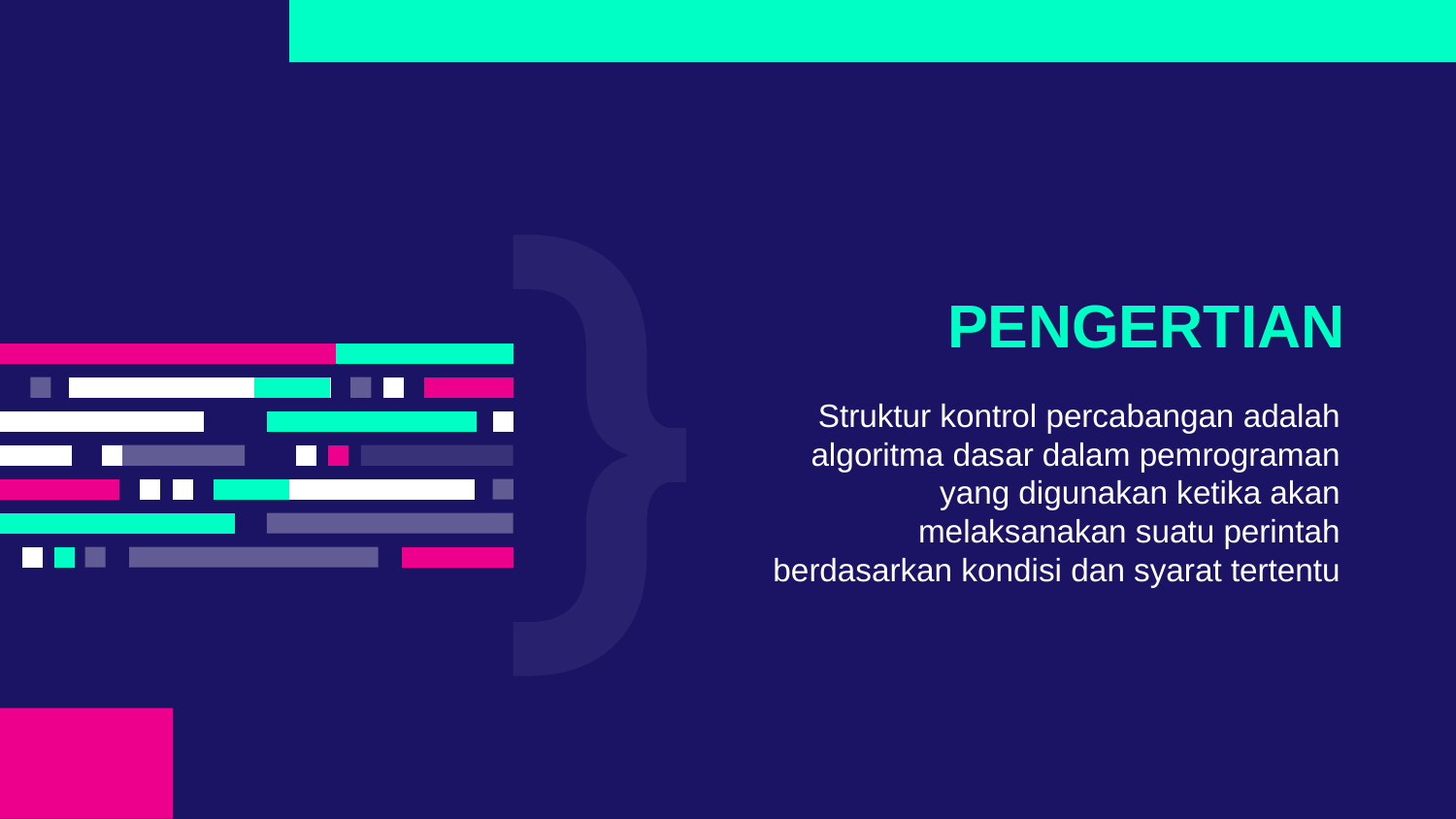

# PENGERTIAN
Struktur kontrol percabangan adalah algoritma dasar dalam pemrograman yang digunakan ketika akan melaksanakan suatu perintah berdasarkan kondisi dan syarat tertentu